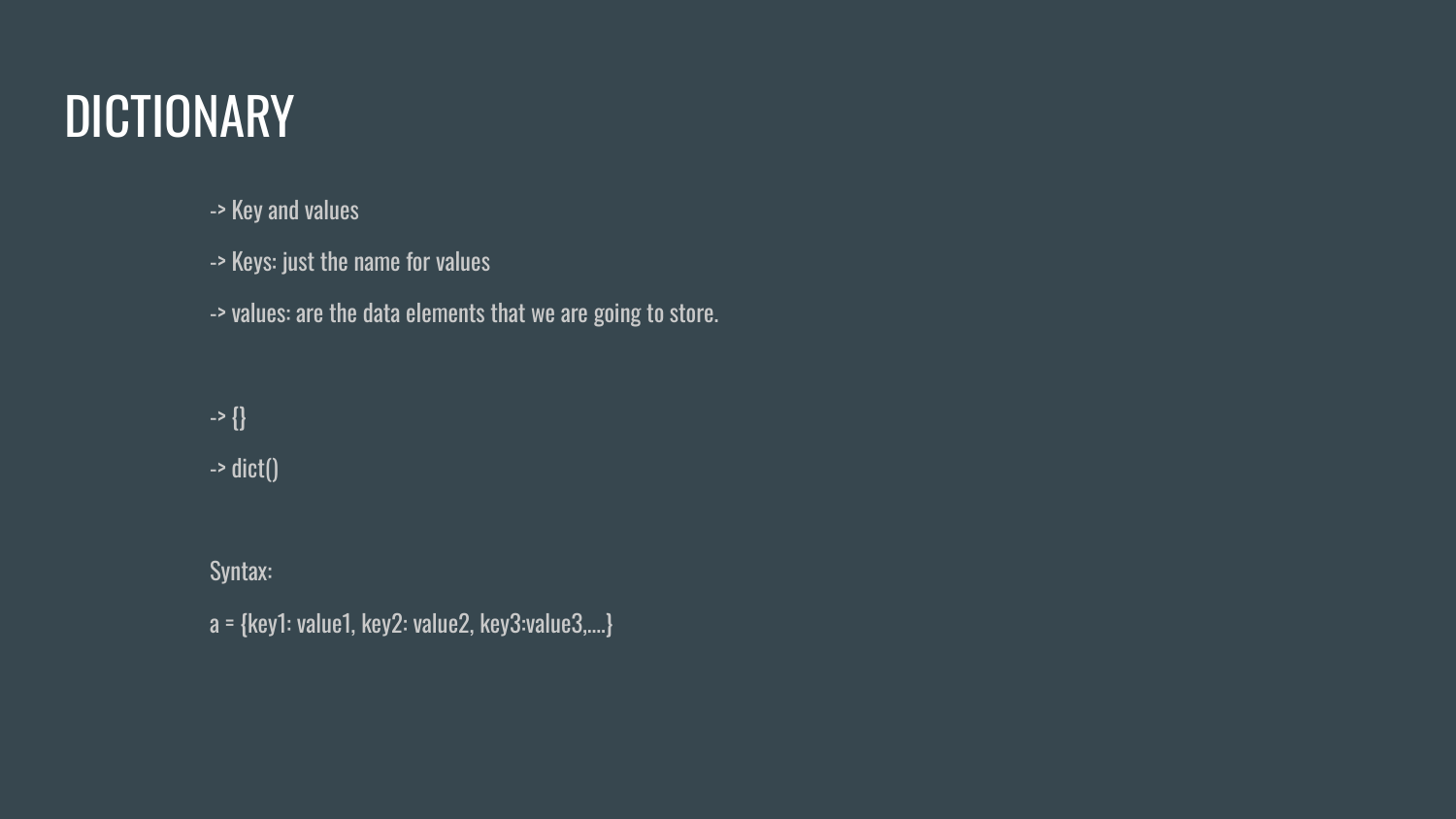

# DICTIONARY
	-> Key and values
	-> Keys: just the name for values
	-> values: are the data elements that we are going to store.

	-> {}
	-> dict()

	Syntax:
	a = {key1: value1, key2: value2, key3:value3,....}